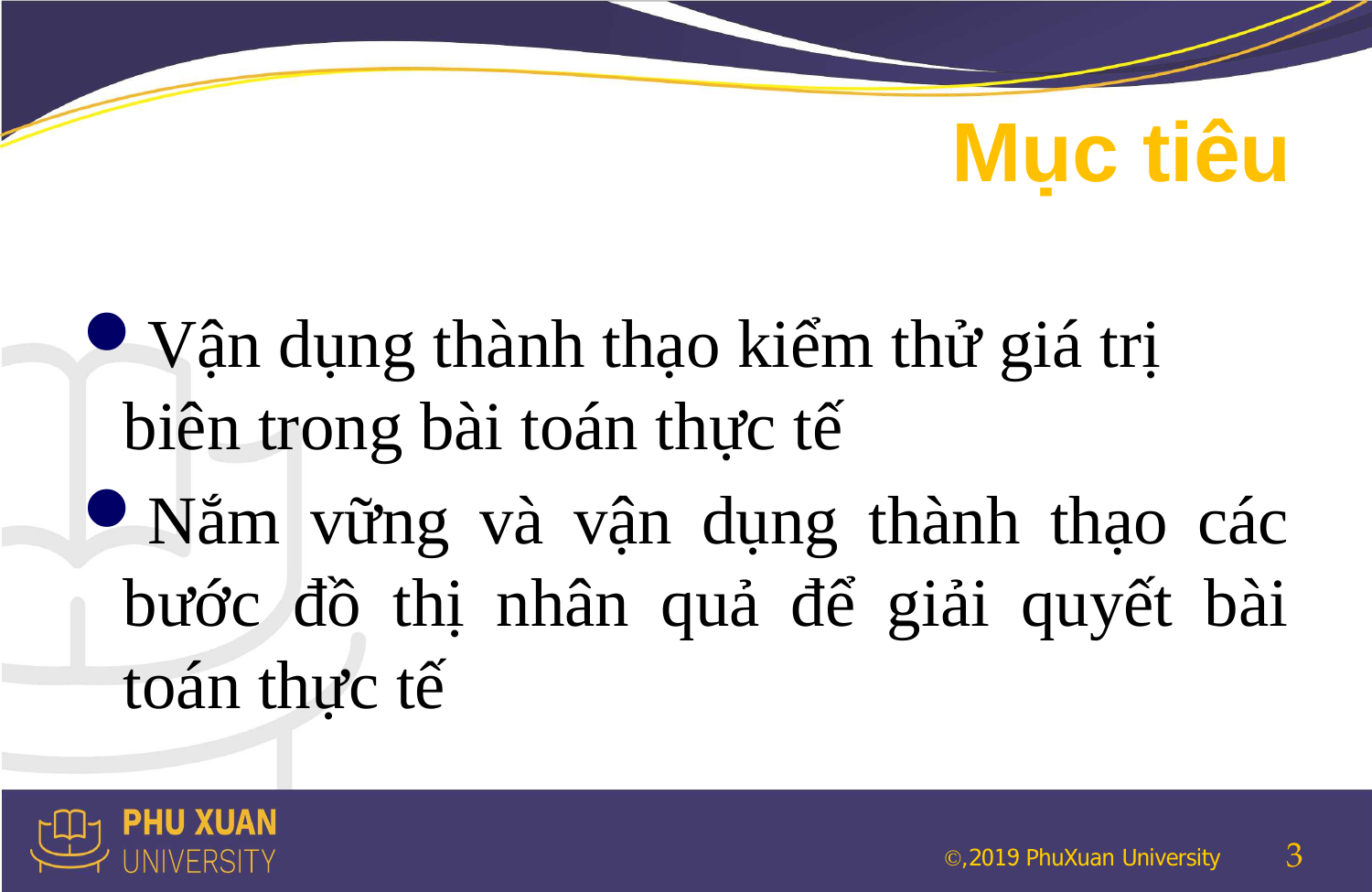

# Mục tiêu

Vận dụng thành thạo kiểm thử giá trị biên trong bài toán thực tế
Nắm vững và vận dụng thành thạo các bước đồ thị nhân quả để giải quyết bài toán thực tế
3